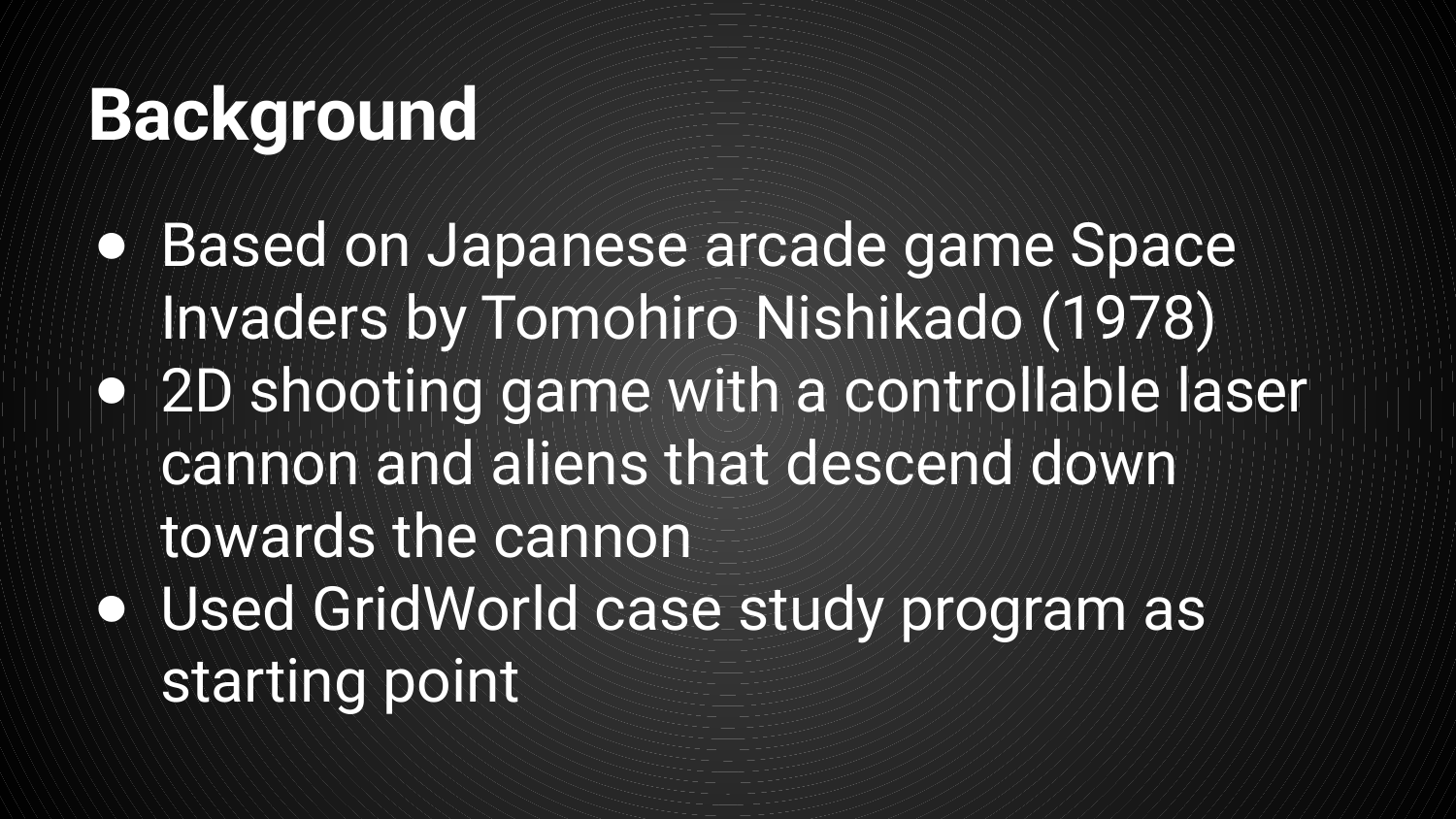

# Background
Based on Japanese arcade game Space Invaders by Tomohiro Nishikado (1978)
2D shooting game with a controllable laser cannon and aliens that descend down towards the cannon
Used GridWorld case study program as starting point